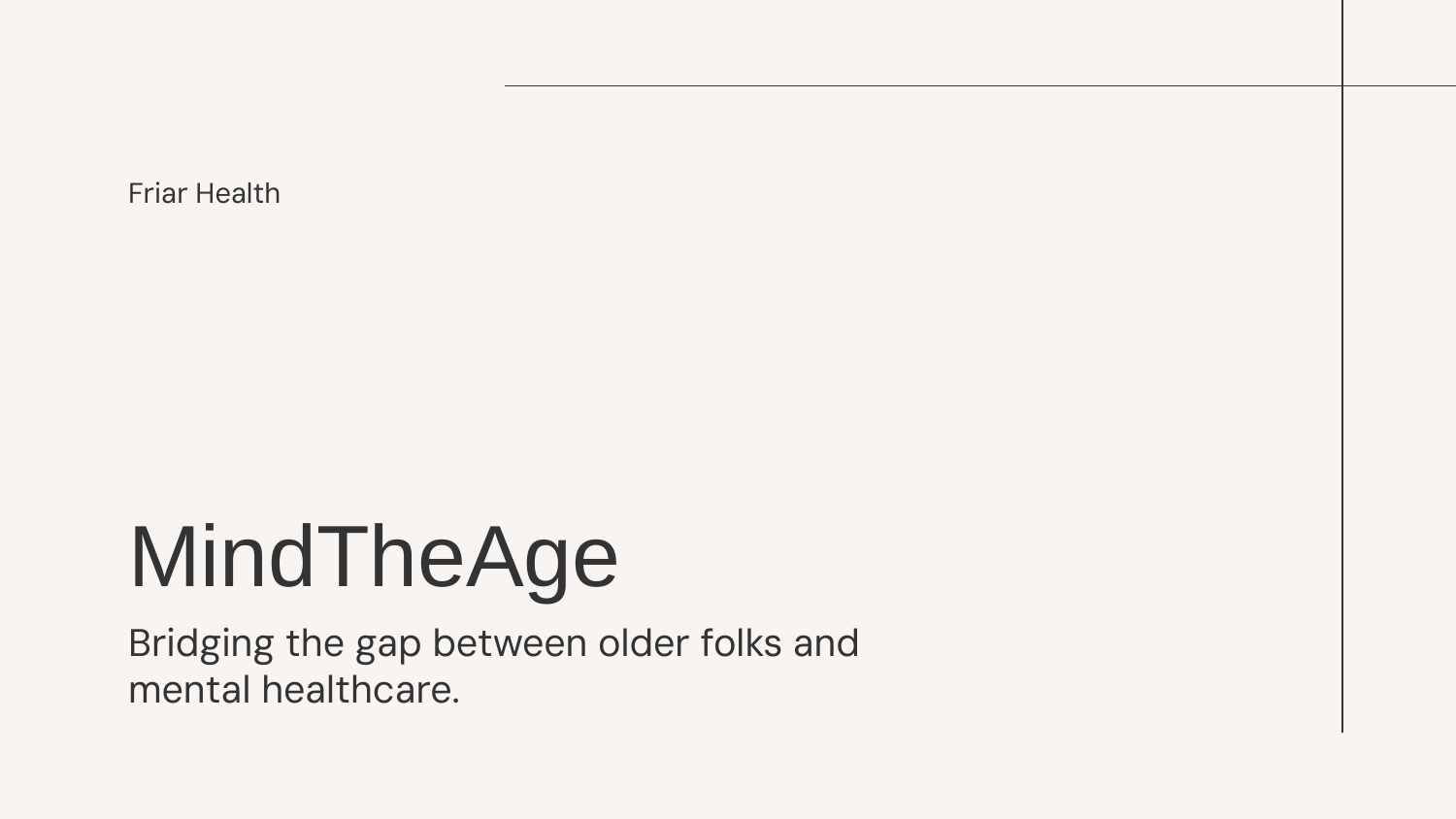

Friar Health
# MindTheAge
Bridging the gap between older folks and mental healthcare.